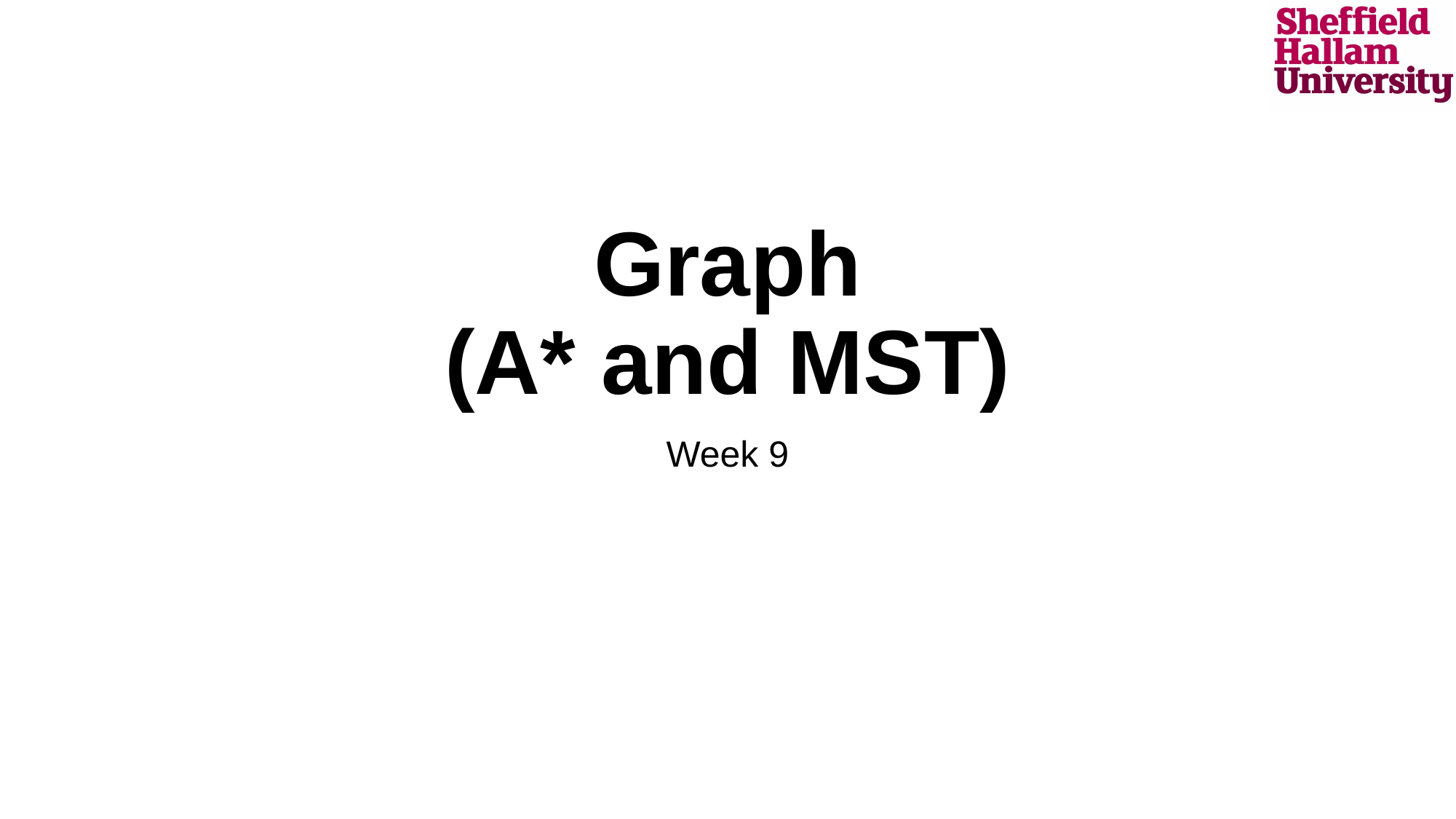

# Graph (A* and MST)
Week 9